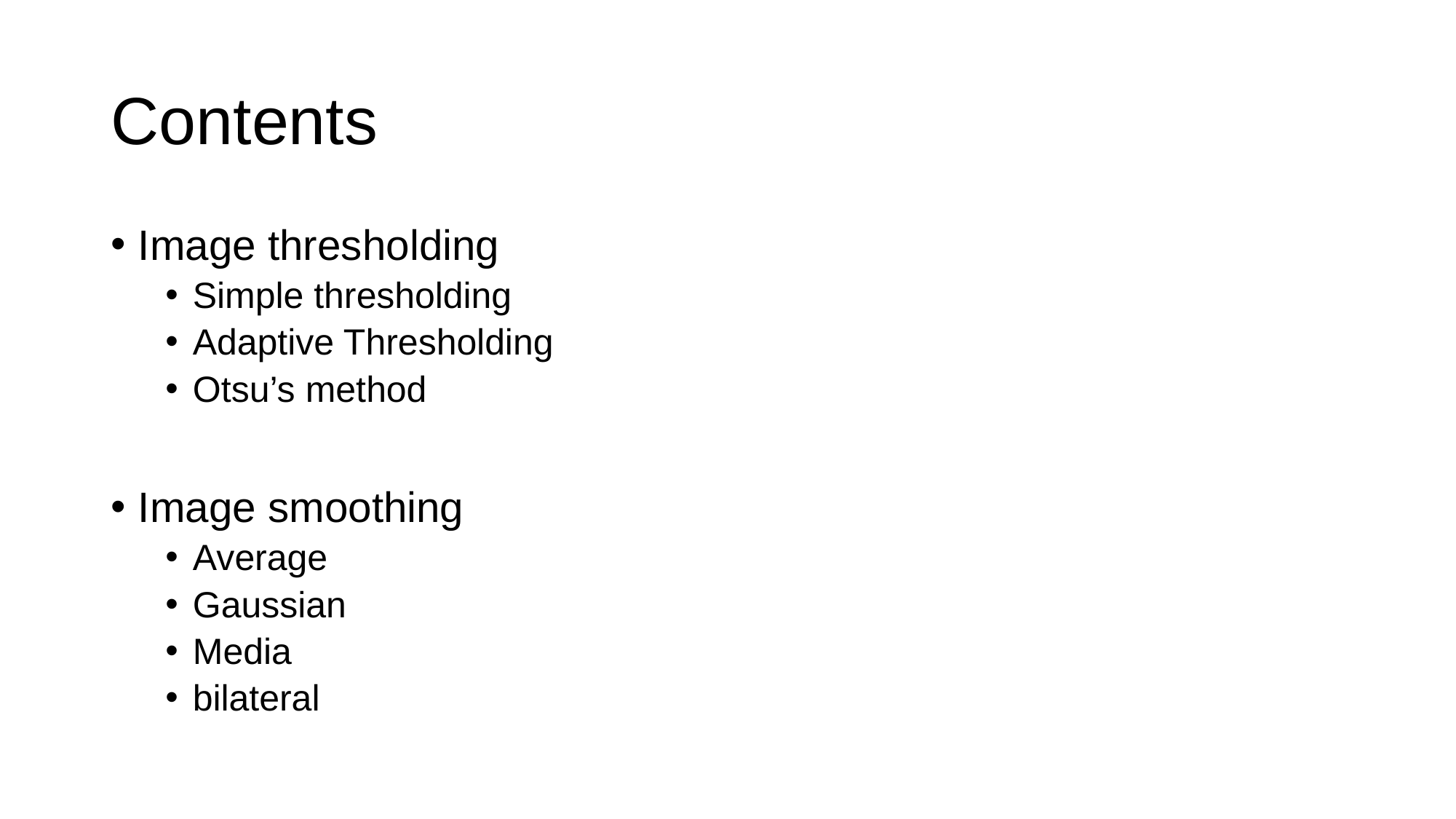

# Contents
Image thresholding
Simple thresholding
Adaptive Thresholding
Otsu’s method

Image smoothing
Average
Gaussian
Media
bilateral